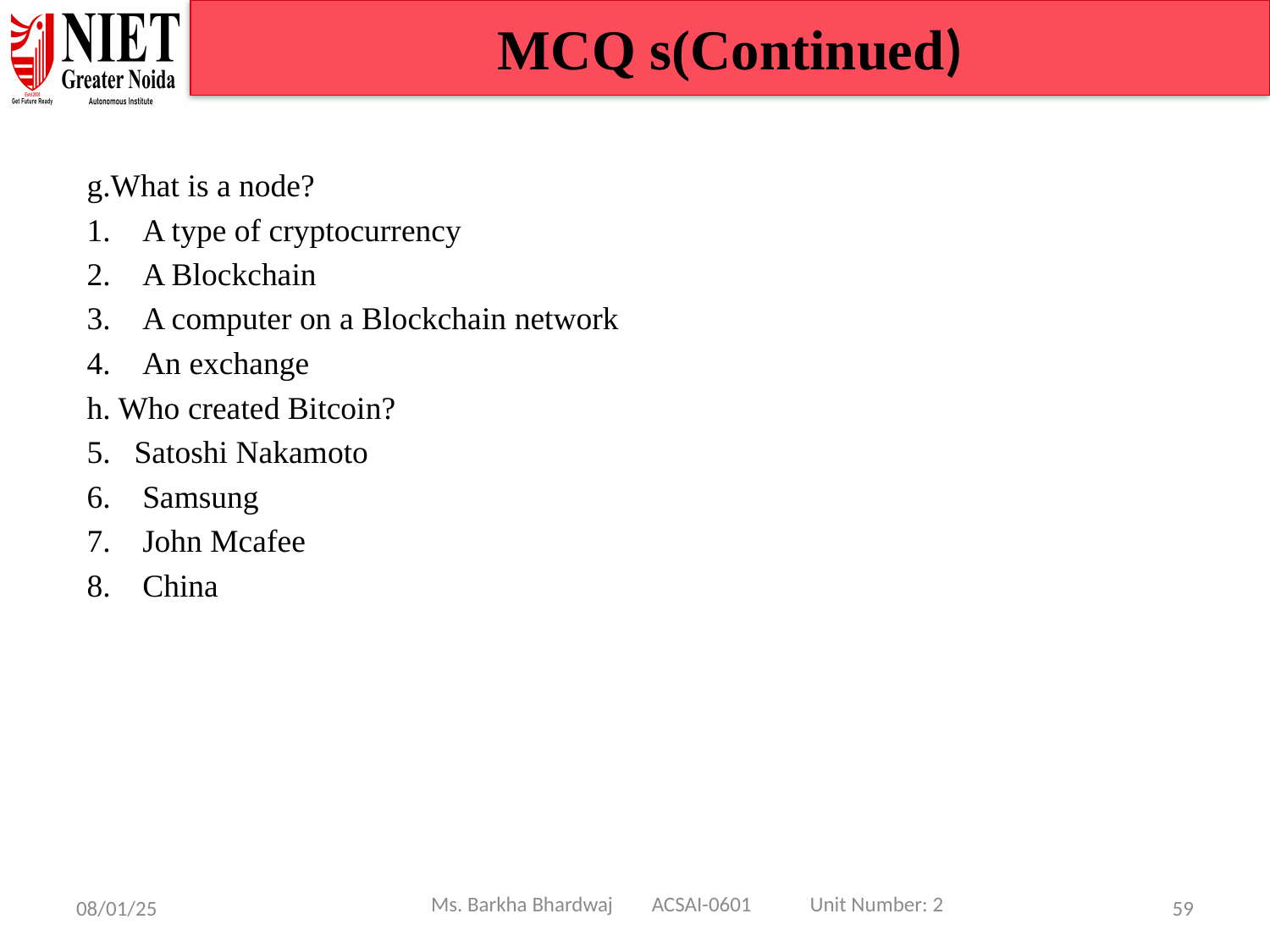

MCQ s(Continued)
g.What is a node?
 A type of cryptocurrency
 A Blockchain
 A computer on a Blockchain network
 An exchange
h. Who created Bitcoin?
Satoshi Nakamoto
 Samsung
 John Mcafee
 China
Ms. Barkha Bhardwaj        ACSAI-0601            Unit Number: 2
08/01/25
59